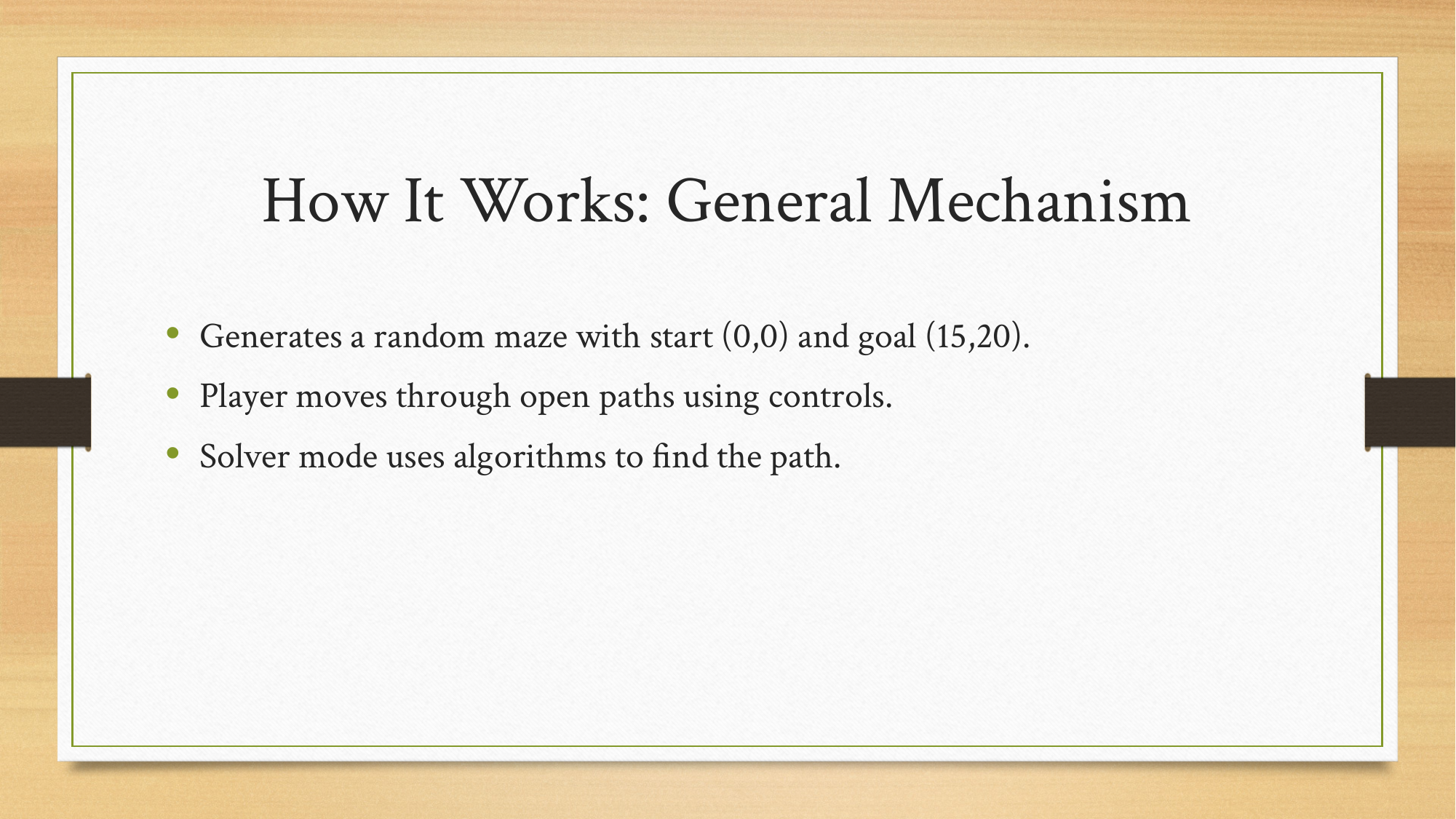

# How It Works: General Mechanism
Generates a random maze with start (0,0) and goal (15,20).
Player moves through open paths using controls.
Solver mode uses algorithms to find the path.